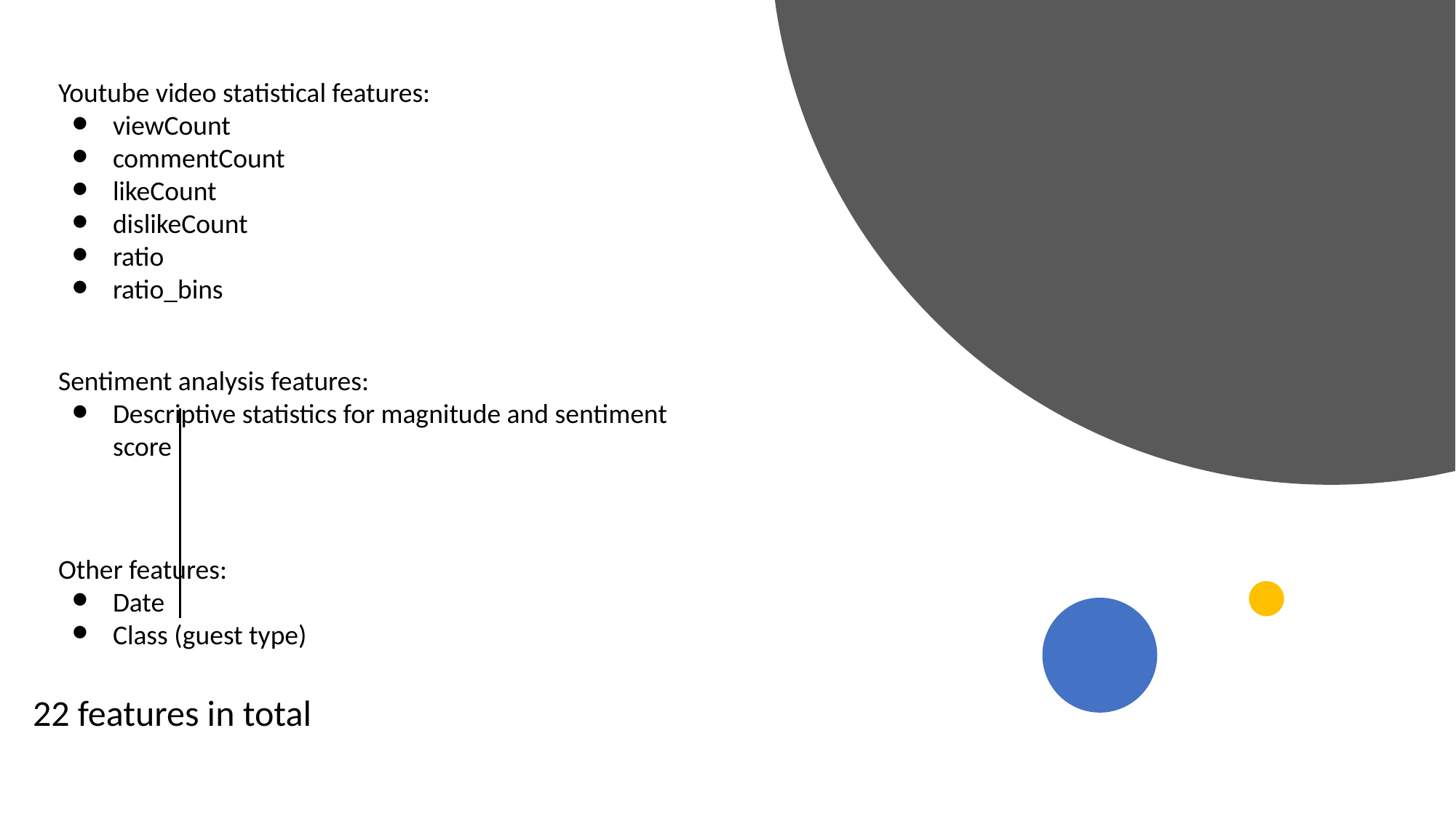

Youtube video statistical features:
viewCount
commentCount
likeCount
dislikeCount
ratio
ratio_bins

Sentiment analysis features:
Descriptive statistics for magnitude and sentiment score
Other features:
Date
Class (guest type)

22 features in total